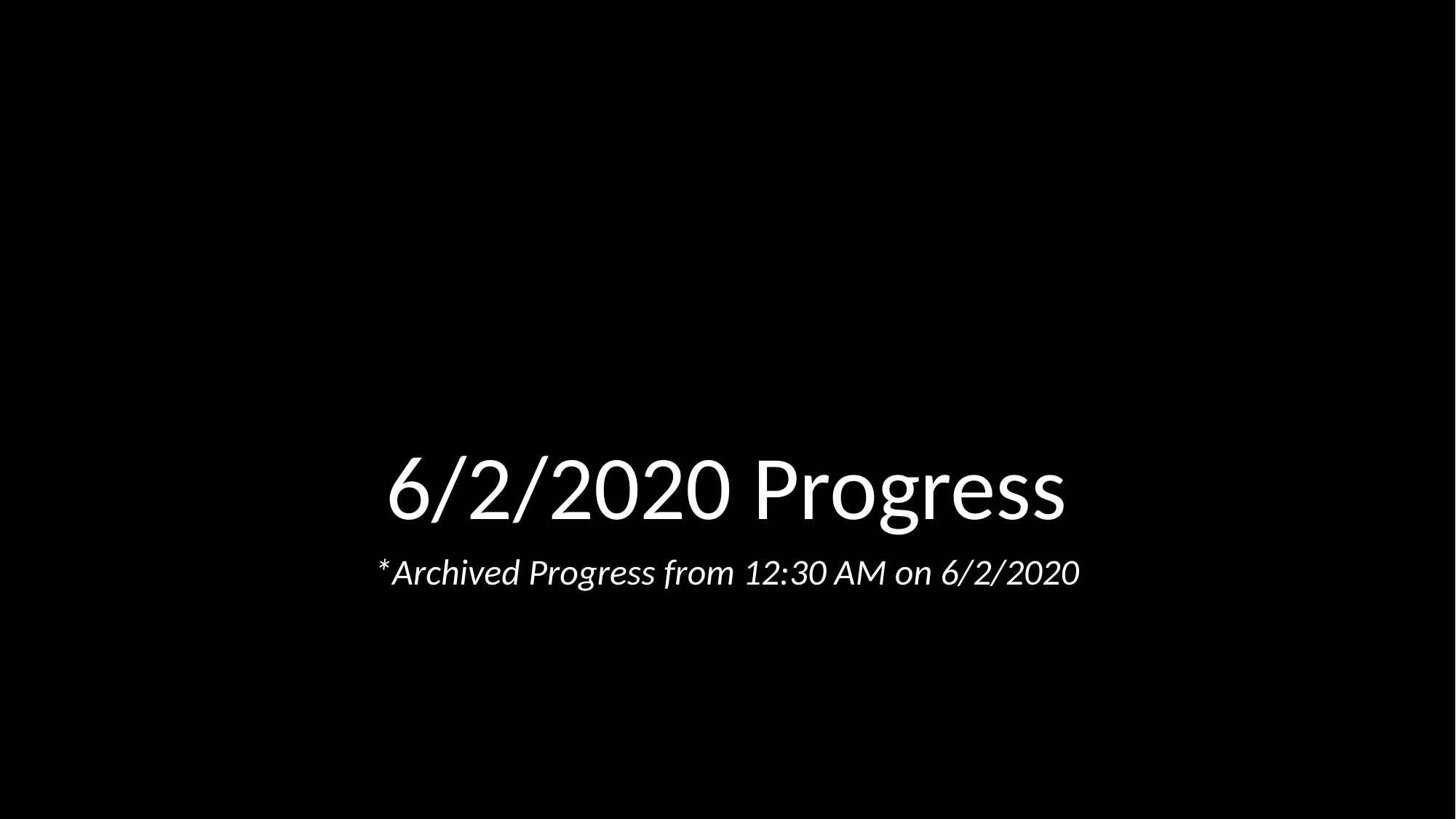

# 6/2/2020 Progress
*Archived Progress from 12:30 AM on 6/2/2020